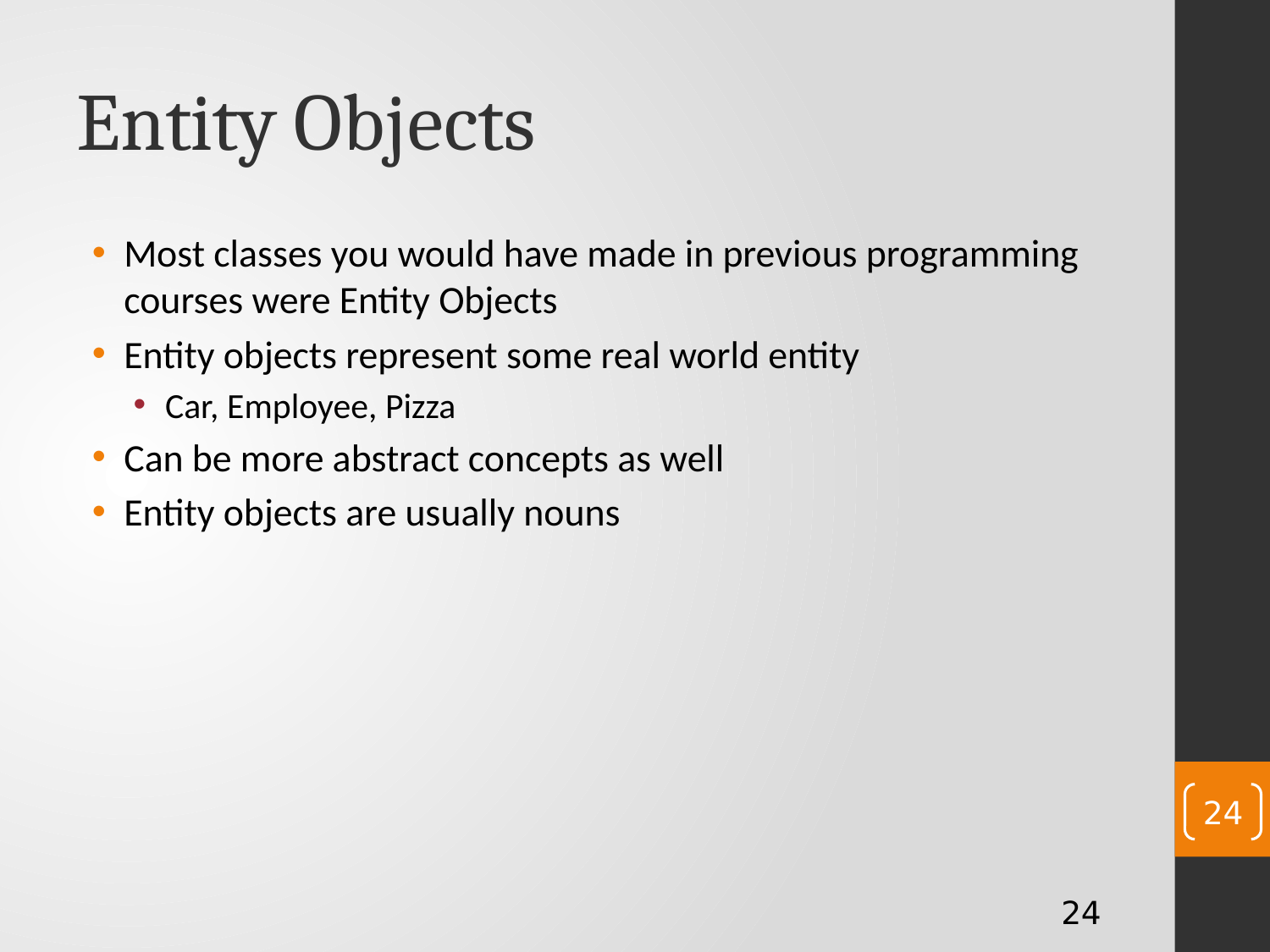

# Entity Objects
Most classes you would have made in previous programming courses were Entity Objects
Entity objects represent some real world entity
Car, Employee, Pizza
Can be more abstract concepts as well
Entity objects are usually nouns
24